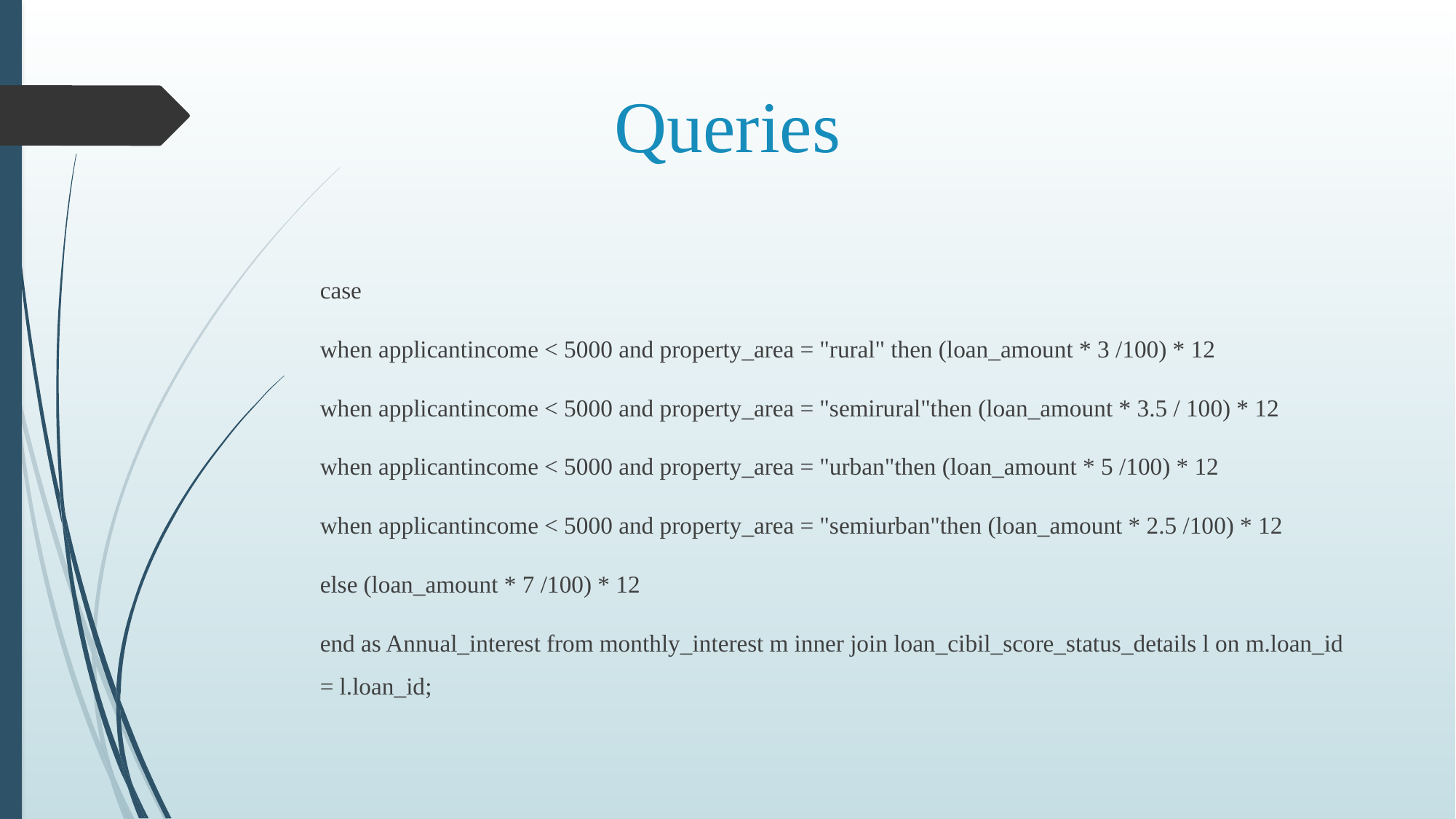

# Queries
case
when applicantincome < 5000 and property_area = "rural" then (loan_amount * 3 /100) * 12
when applicantincome < 5000 and property_area = "semirural"then (loan_amount * 3.5 / 100) * 12
when applicantincome < 5000 and property_area = "urban"then (loan_amount * 5 /100) * 12
when applicantincome < 5000 and property_area = "semiurban"then (loan_amount * 2.5 /100) * 12
else (loan_amount * 7 /100) * 12
end as Annual_interest from monthly_interest m inner join loan_cibil_score_status_details l on m.loan_id = l.loan_id;